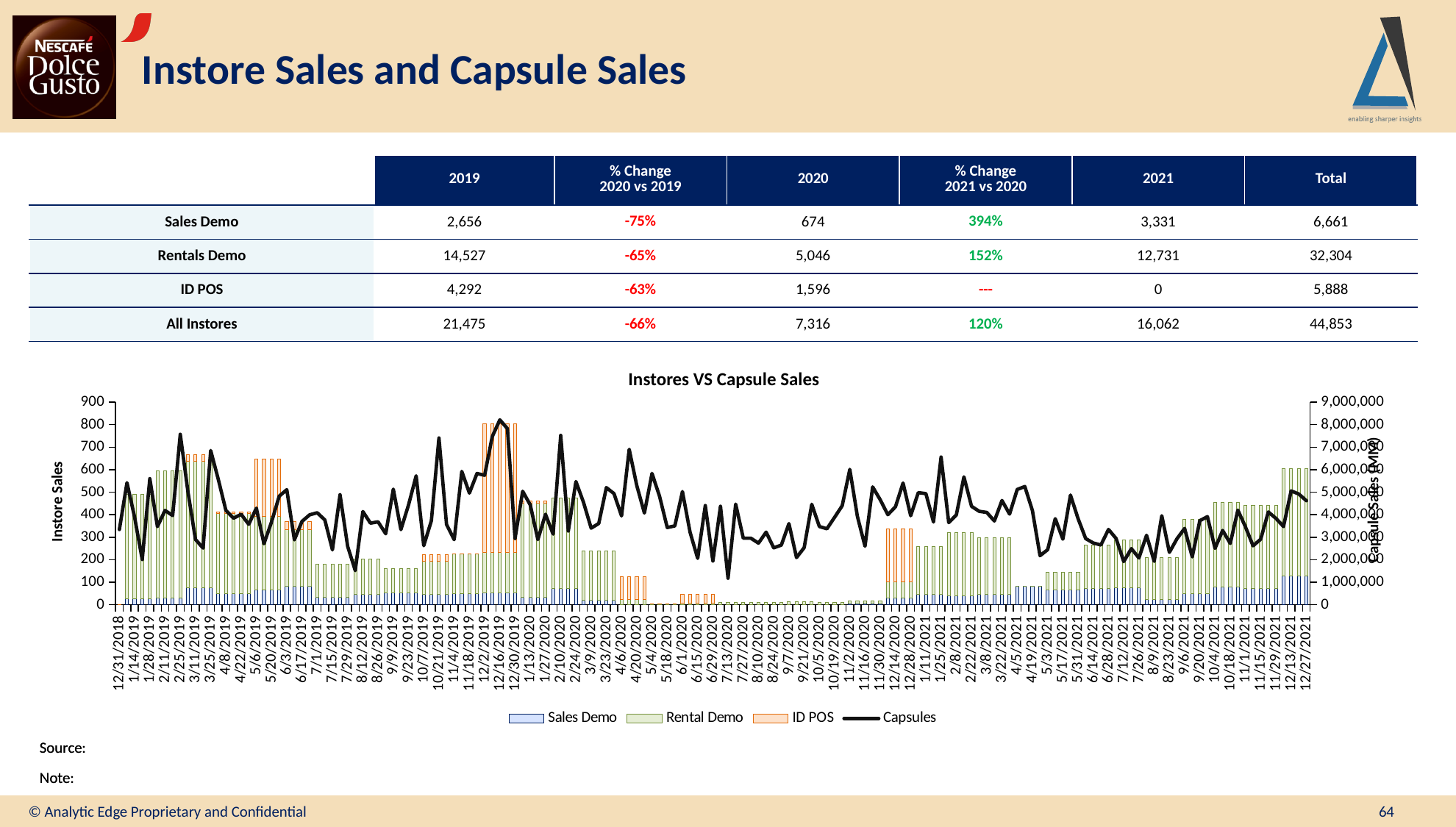

# Instore Sales and Capsule Sales
|  | 2019 | % Change 2020 vs 2019 | 2020 | % Change 2021 vs 2020 | 2021 | Total |
| --- | --- | --- | --- | --- | --- | --- |
| Sales Demo | 2,656 | -75% | 674 | 394% | 3,331 | 6,661 |
| Rentals Demo | 14,527 | -65% | 5,046 | 152% | 12,731 | 32,304 |
| ID POS | 4,292 | -63% | 1,596 | --- | 0 | 5,888 |
| All Instores | 21,475 | -66% | 7,316 | 120% | 16,062 | 44,853 |

[unsupported chart]

Instores VS Capsule Sales
Instore Sales
Capsule Sales (MM)
Source:
Source:
Note:
Note:
© Analytic Edge Proprietary and Confidential
64